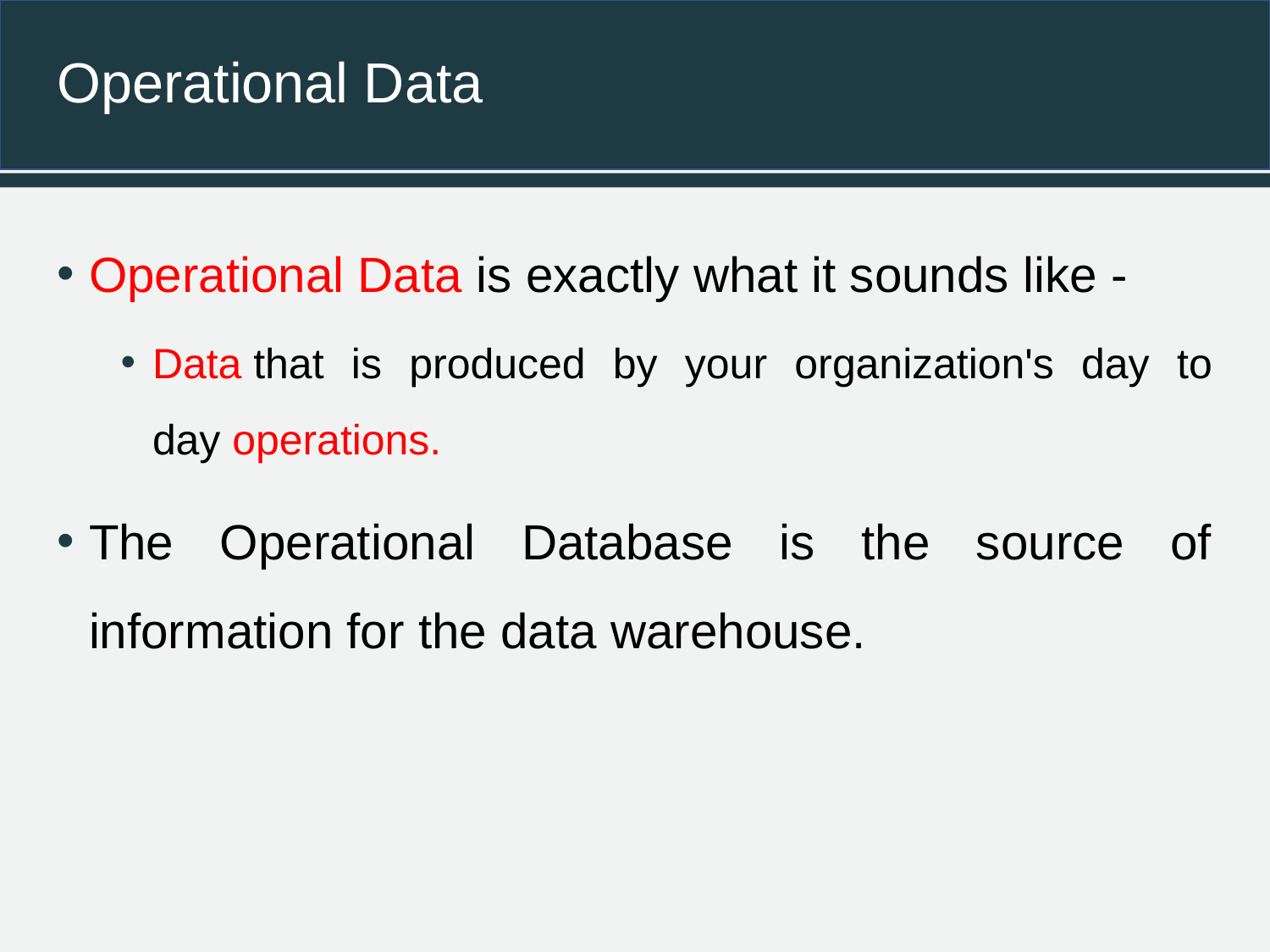

# Operational Data
Operational Data is exactly what it sounds like -
Data that is produced by your organization's day to day operations.
The Operational Database is the source of information for the data warehouse.